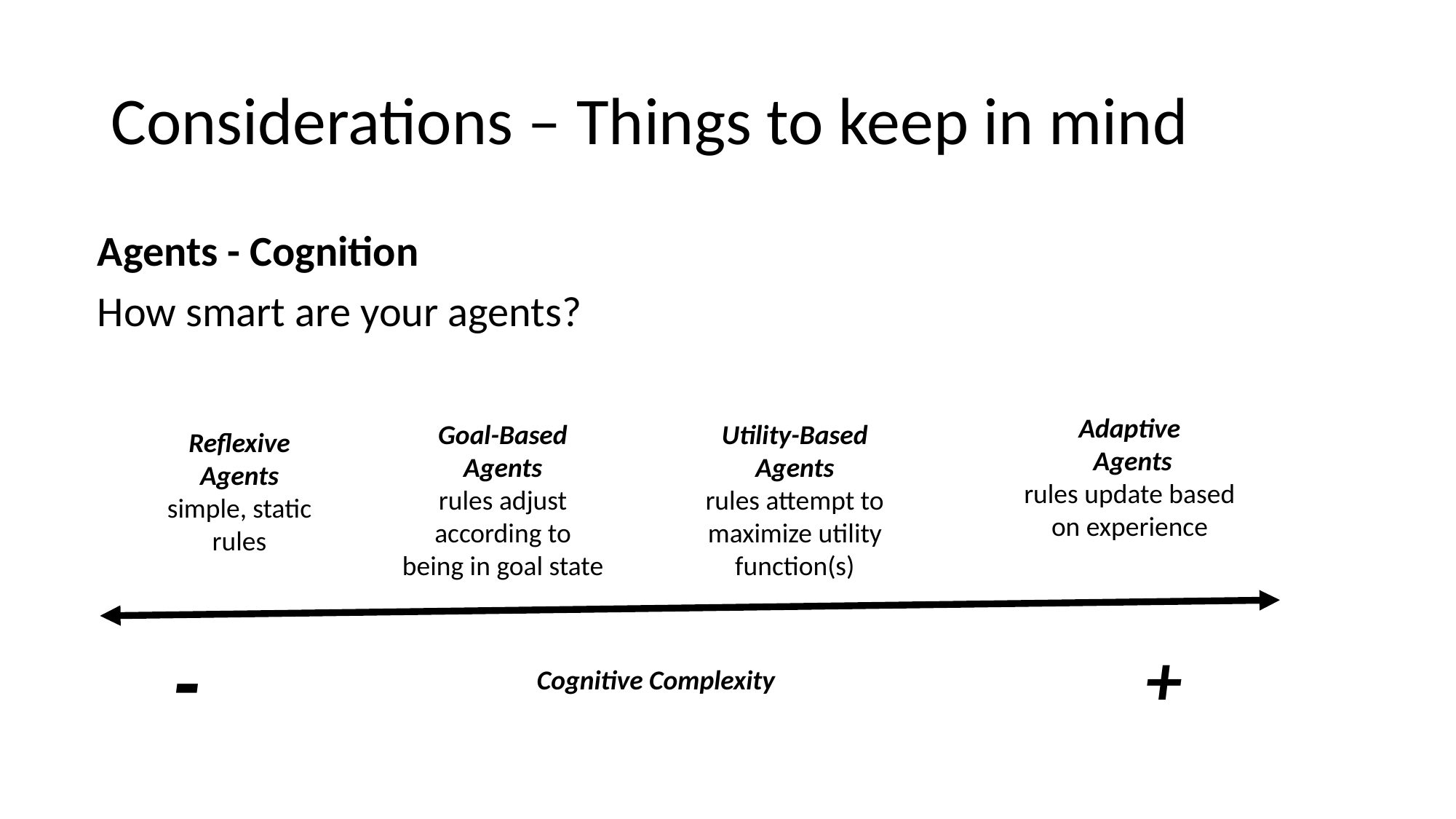

# Considerations – Things to keep in mind
Agents - Cognition
How smart are your agents?
Adaptive
 Agents
rules update based on experience
Goal-Based Agents
rules adjust according to being in goal state
Utility-Based Agents
rules attempt to maximize utility function(s)
Reflexive Agents
simple, static rules
-
+
Cognitive Complexity